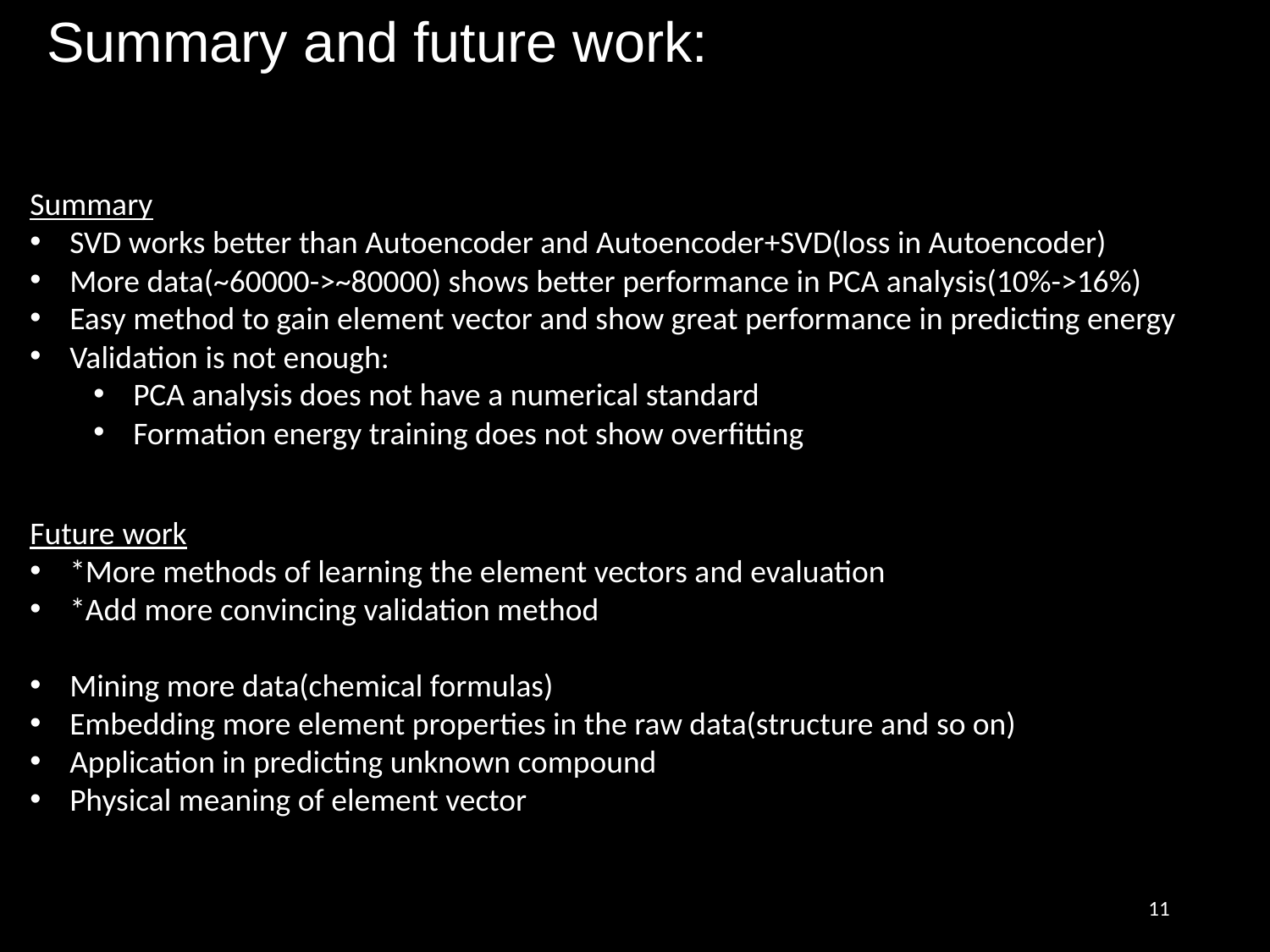

11
Summary and future work:
Summary
SVD works better than Autoencoder and Autoencoder+SVD(loss in Autoencoder)
More data(~60000->~80000) shows better performance in PCA analysis(10%->16%)
Easy method to gain element vector and show great performance in predicting energy
Validation is not enough:
PCA analysis does not have a numerical standard
Formation energy training does not show overfitting
Future work
*More methods of learning the element vectors and evaluation
*Add more convincing validation method

Mining more data(chemical formulas)
Embedding more element properties in the raw data(structure and so on)
Application in predicting unknown compound
Physical meaning of element vector